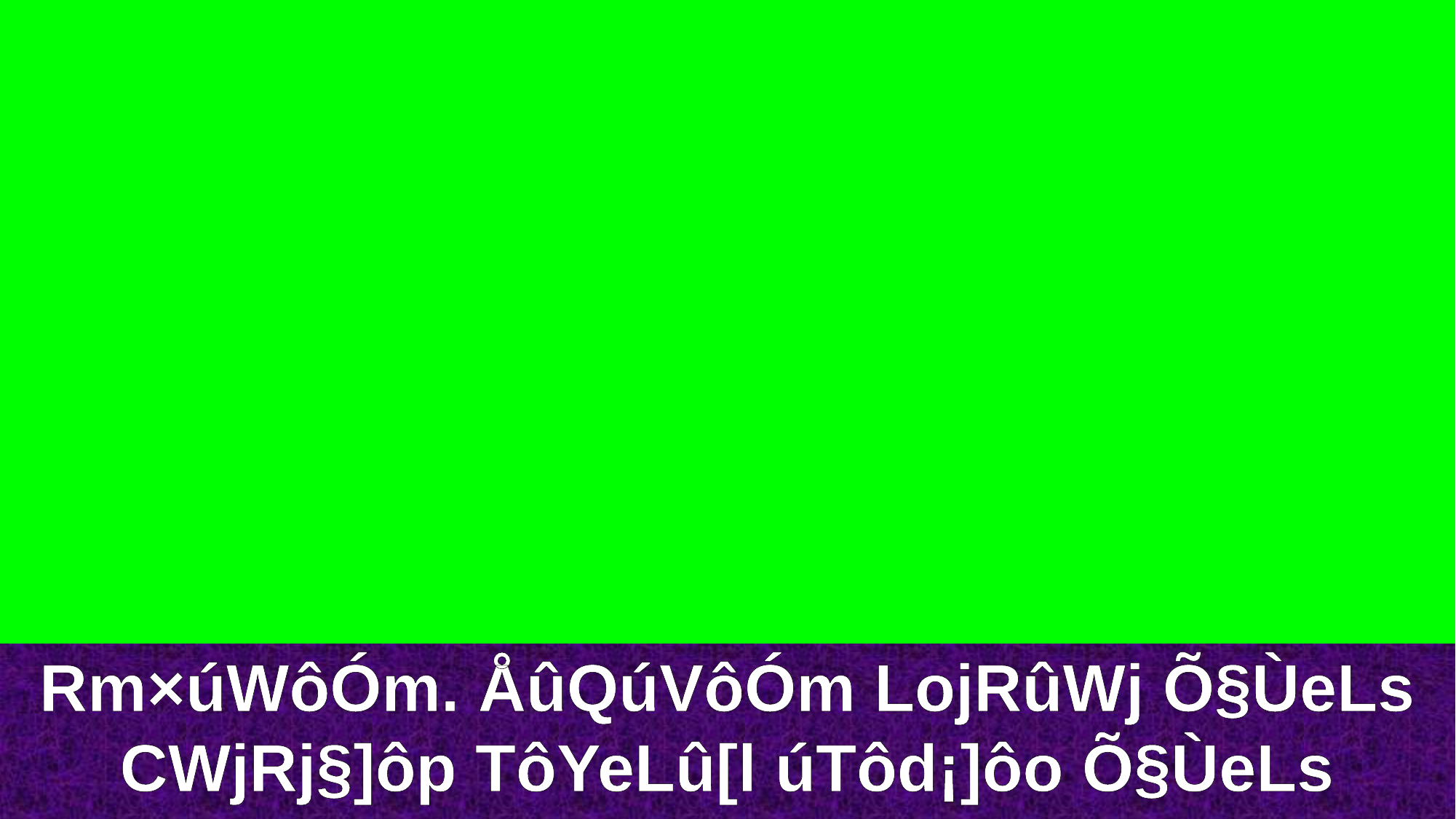

Rm×úWôÓm. ÅûQúVôÓm LojRûWj Õ§ÙeLs
CWjRj§]ôp TôYeLû[l úTôd¡]ôo Õ§ÙeLs